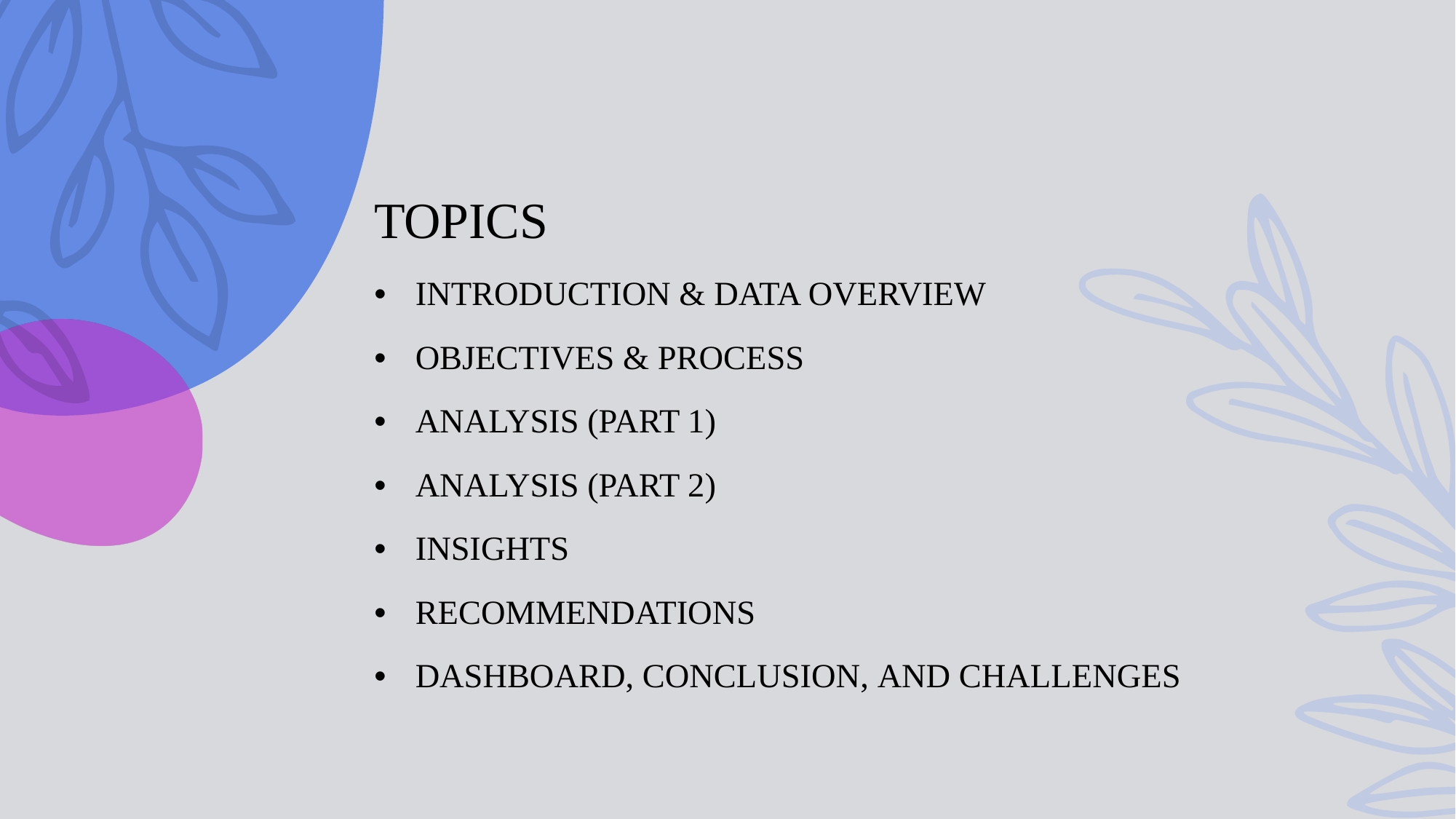

Topics
Introduction & Data Overview
Objectives & Process
Analysis (Part 1)
Analysis (Part 2)
Insights
Recommendations
Dashboard, Conclusion, and Challenges